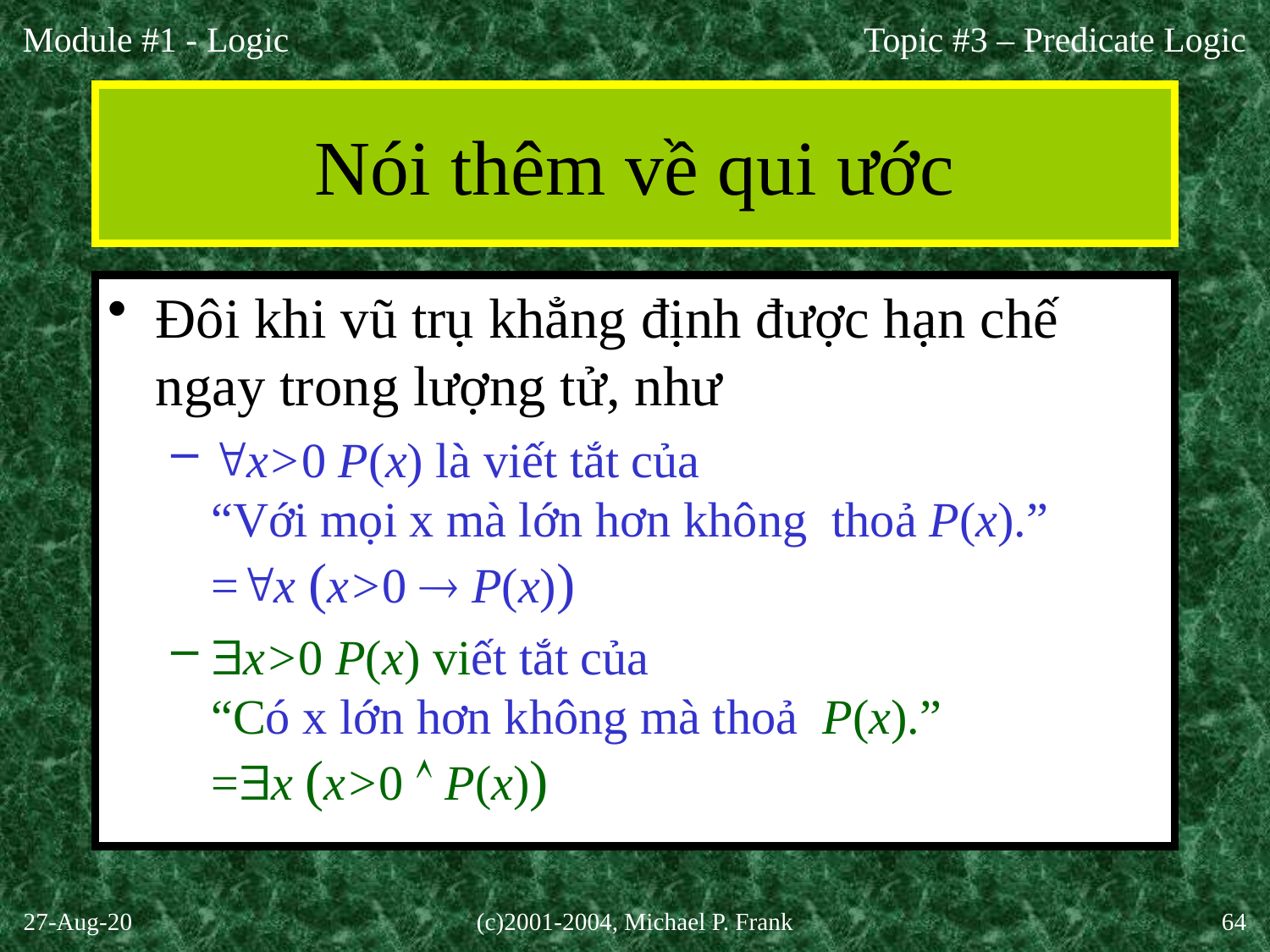

Topic #3 – Predicate Logic
# Nói thêm về qui ước
Đôi khi vũ trụ khẳng định được hạn chế ngay trong lượng tử, như
∀x>0 P(x) là viết tắt của
“Với mọi x mà lớn hơn không  thoả P(x).”
=∀x (x>0 → P(x))
∃x>0 P(x) viết tắt của
“Có x lớn hơn không mà thoả  P(x).”
=∃x (x>0 ∧ P(x))
27-Aug-20
(c)2001-2004, Michael P. Frank
64